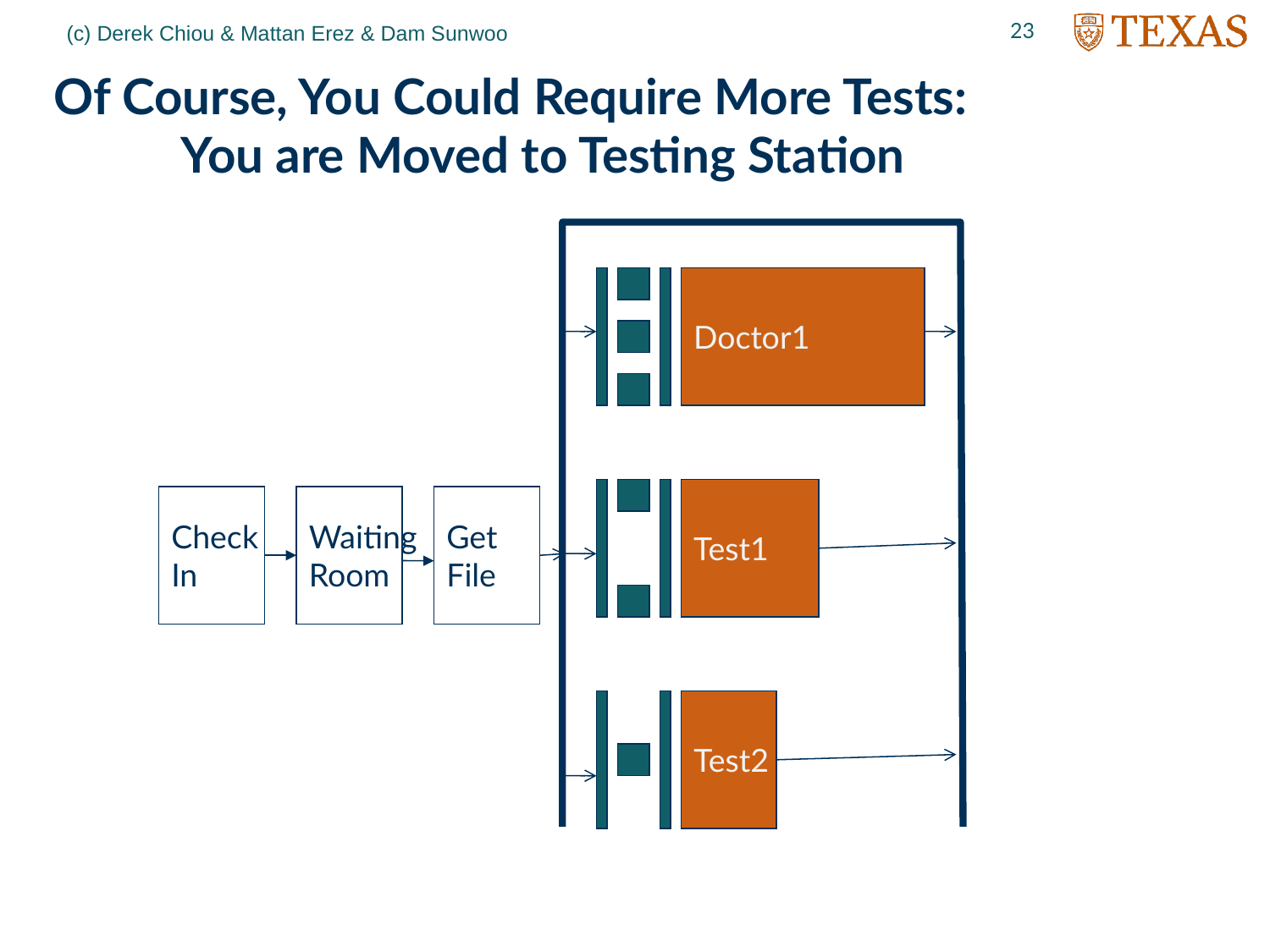

23
(c) Derek Chiou & Mattan Erez & Dam Sunwoo
# Of Course, You Could Require More Tests: You are Moved to Testing Station

Doctor1

Test1
Check
In
Waiting
Room
Get
File

Test2